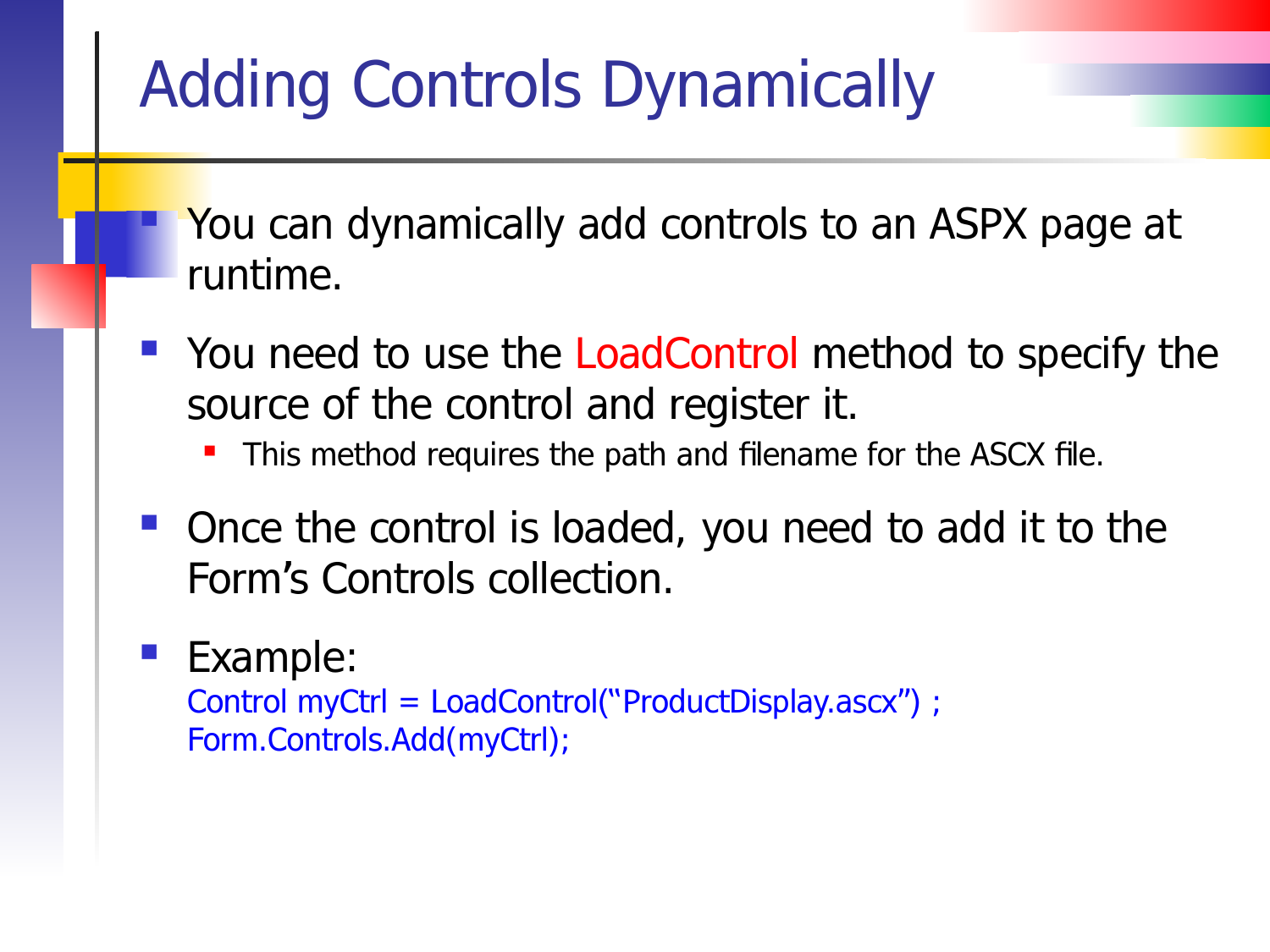

# Adding Controls Dynamically
You can dynamically add controls to an ASPX page at runtime.

You need to use the LoadControl method to specify the source of the control and register it.
This method requires the path and filename for the ASCX file.

Once the control is loaded, you need to add it to the Form’s Controls collection.

Example:
Control myCtrl = LoadControl(“ProductDisplay.ascx”) ;
Form.Controls.Add(myCtrl);